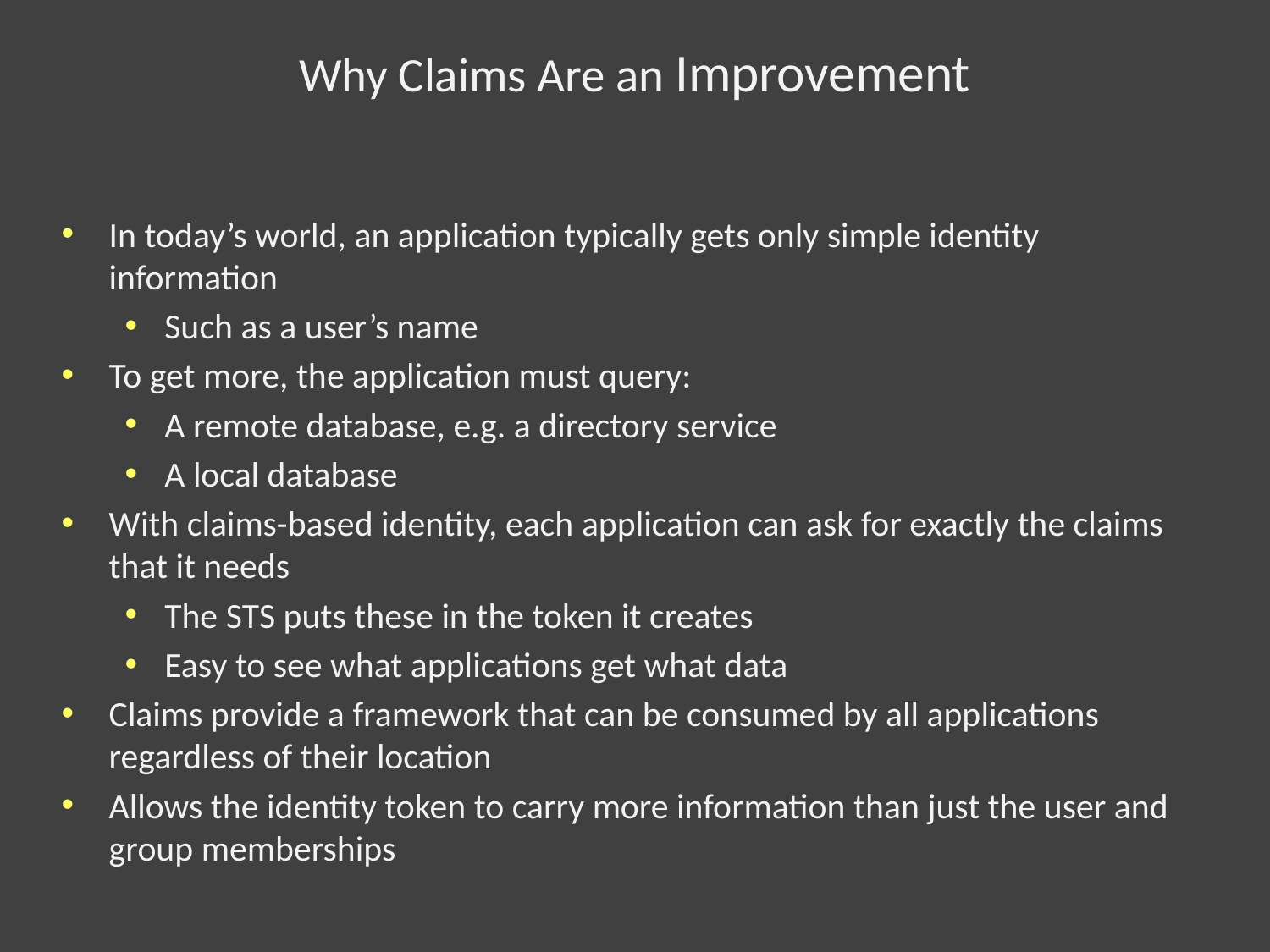

# Why Claims Are an Improvement
In today’s world, an application typically gets only simple identity information
Such as a user’s name
To get more, the application must query:
A remote database, e.g. a directory service
A local database
With claims-based identity, each application can ask for exactly the claims that it needs
The STS puts these in the token it creates
Easy to see what applications get what data
Claims provide a framework that can be consumed by all applications regardless of their location
Allows the identity token to carry more information than just the user and group memberships